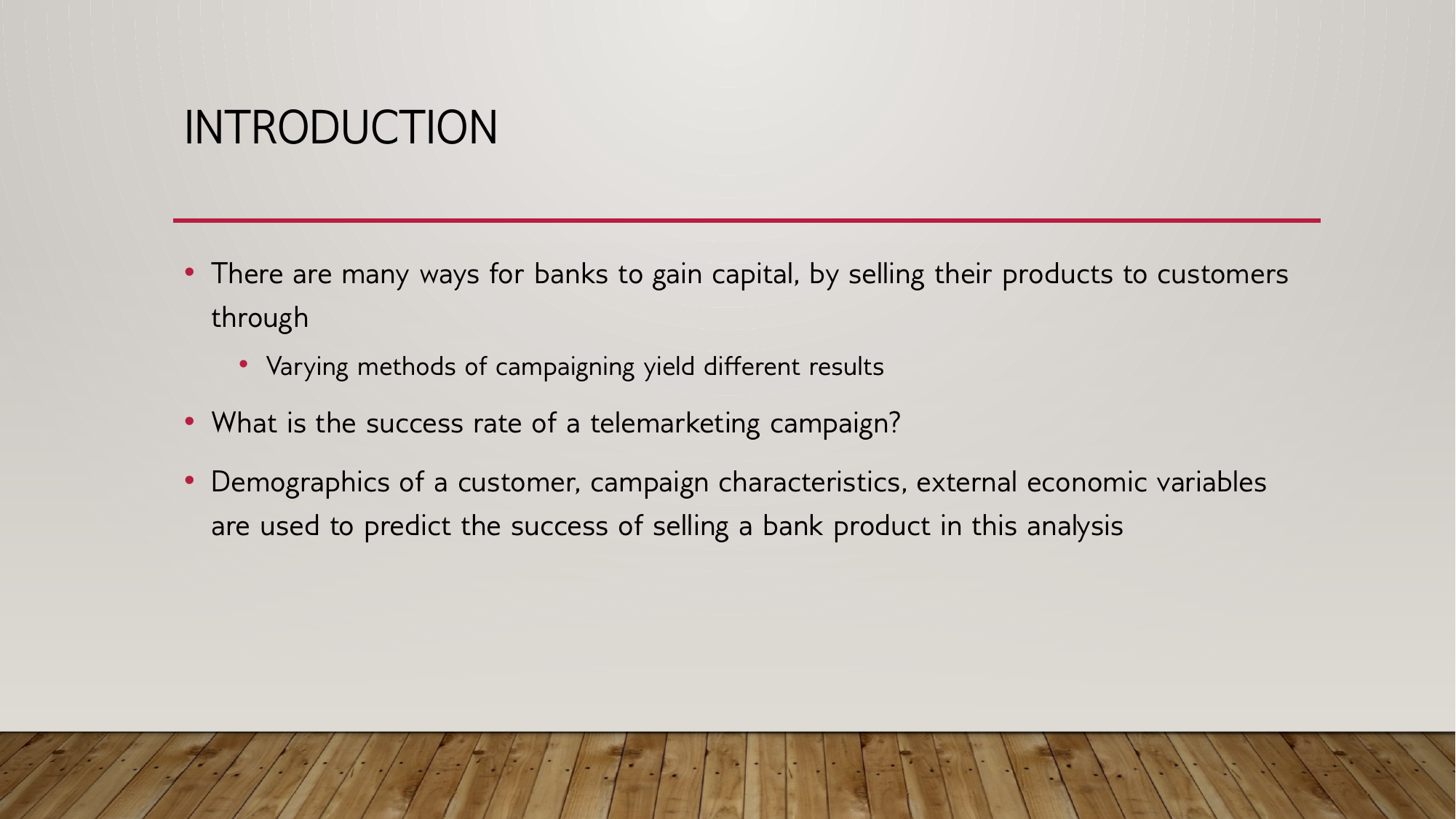

# Introduction
There are many ways for banks to gain capital, by selling their products to customers through
Varying methods of campaigning yield different results
What is the success rate of a telemarketing campaign?
Demographics of a customer, campaign characteristics, external economic variables are used to predict the success of selling a bank product in this analysis